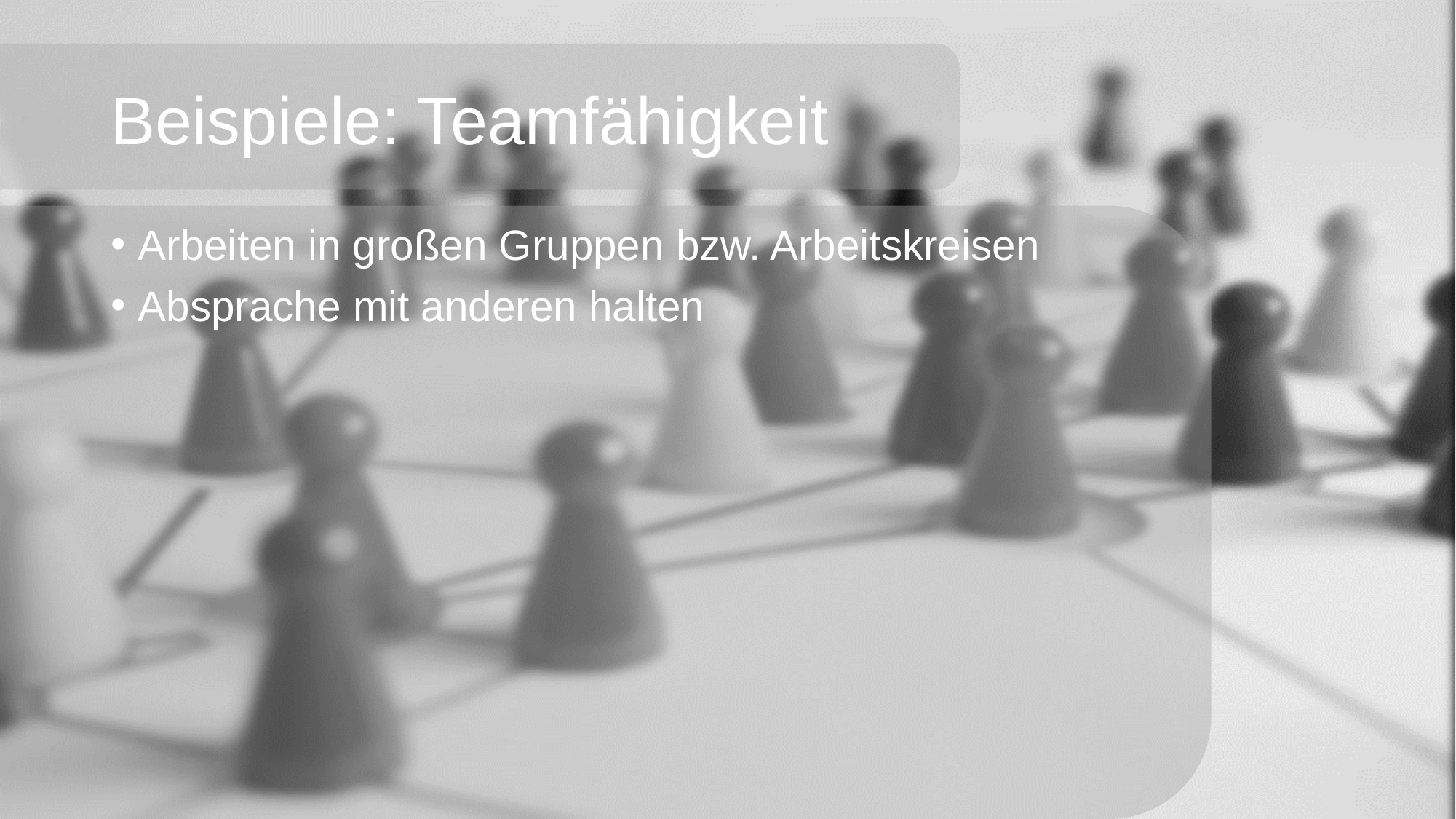

# Beispiele: Teamfähigkeit

Arbeiten in großen Gruppen bzw. Arbeitskreisen
Absprache mit anderen halten